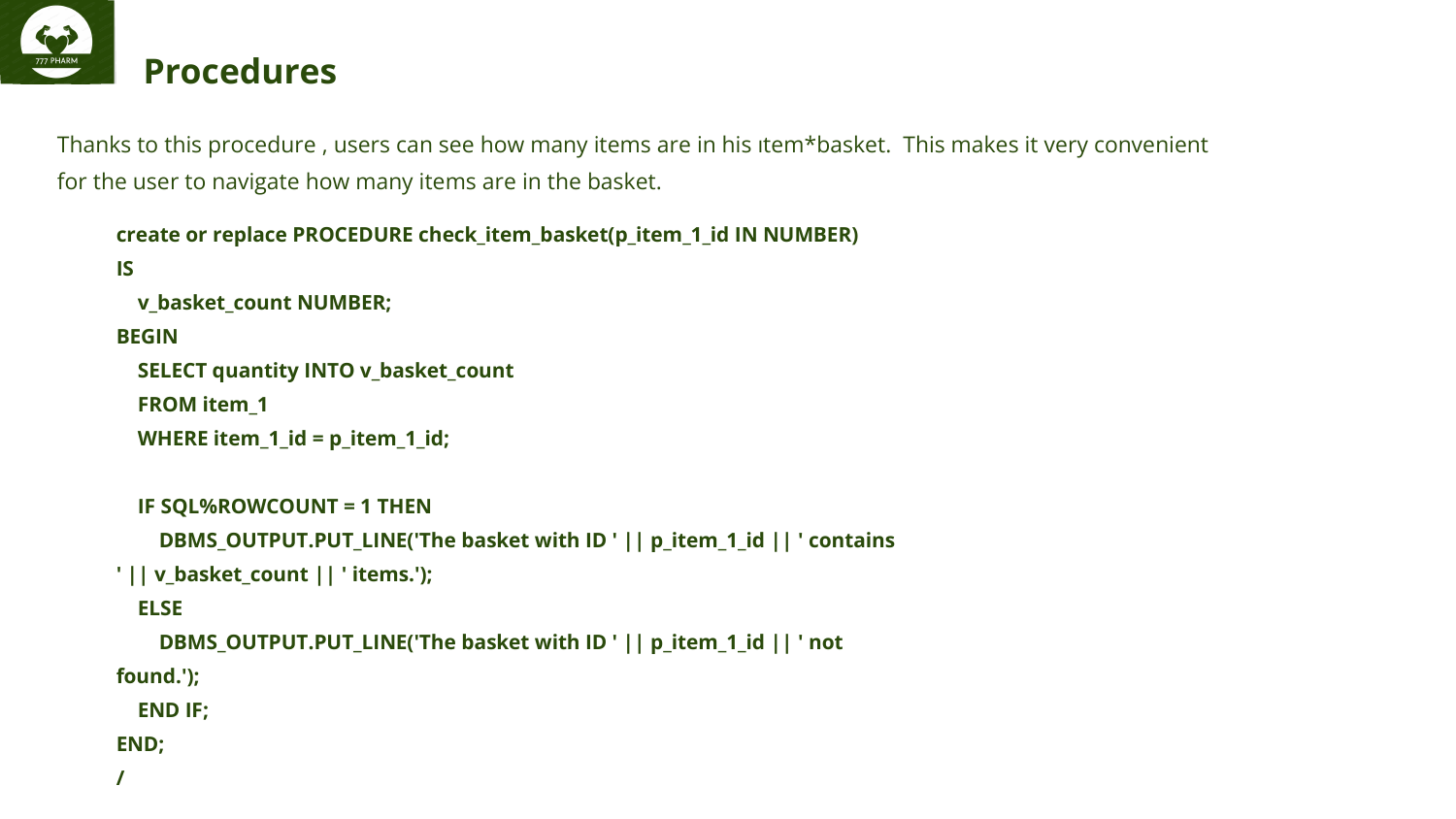

Procedures
Thanks to this procedure , users can see how many items are in his ıtem*basket.  This makes it very convenient for the user to navigate how many items are in the basket.
create or replace PROCEDURE check_item_basket(p_item_1_id IN NUMBER)
IS
    v_basket_count NUMBER;
BEGIN
    SELECT quantity INTO v_basket_count
    FROM item_1
    WHERE item_1_id = p_item_1_id;

    IF SQL%ROWCOUNT = 1 THEN
        DBMS_OUTPUT.PUT_LINE('The basket with ID ' || p_item_1_id || ' contains ' || v_basket_count || ' items.');
    ELSE
        DBMS_OUTPUT.PUT_LINE('The basket with ID ' || p_item_1_id || ' not found.');
    END IF;
END;
/